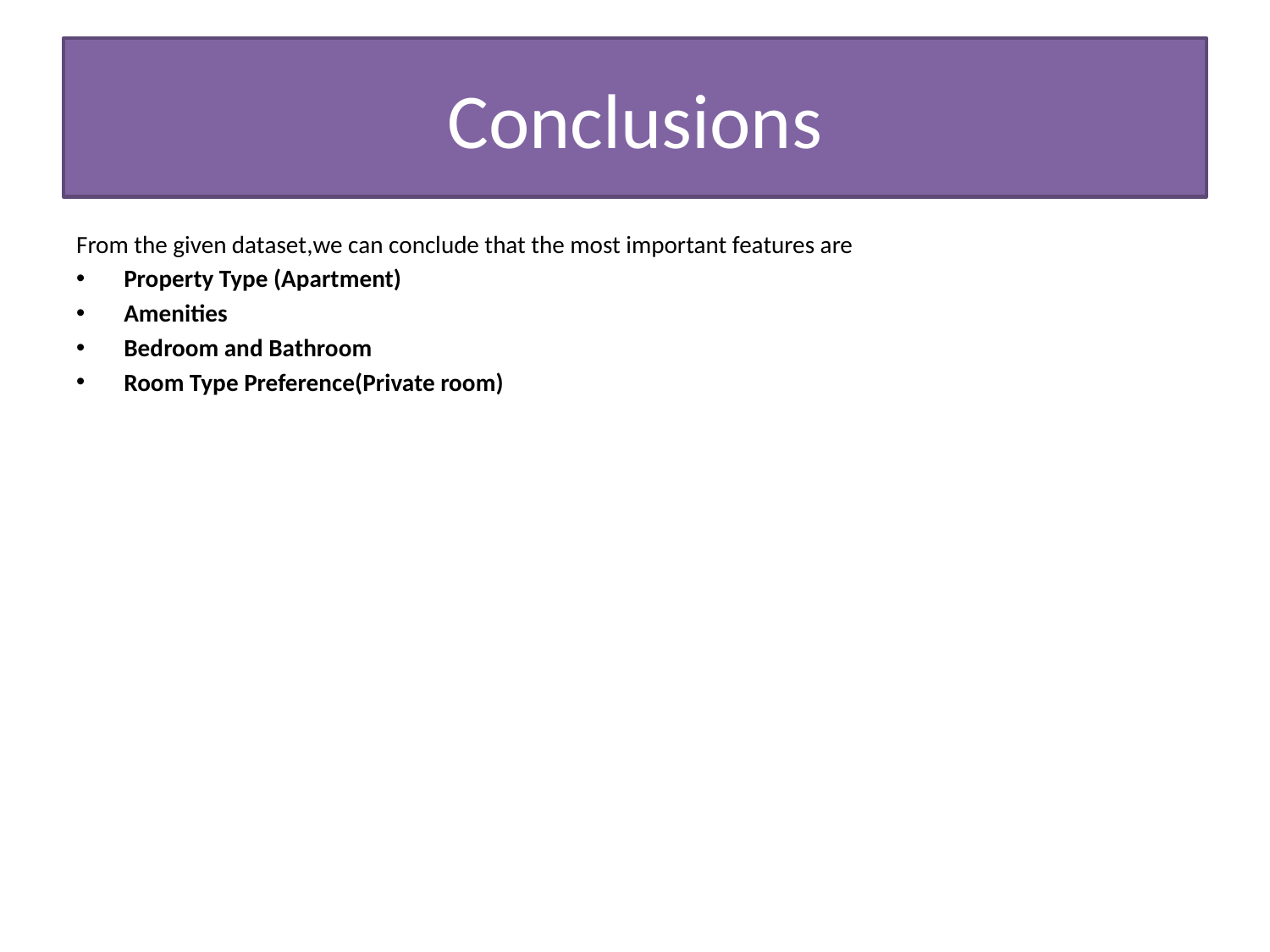

# Conclusions
From the given dataset,we can conclude that the most important features are
Property Type (Apartment)
Amenities
Bedroom and Bathroom
Room Type Preference(Private room)